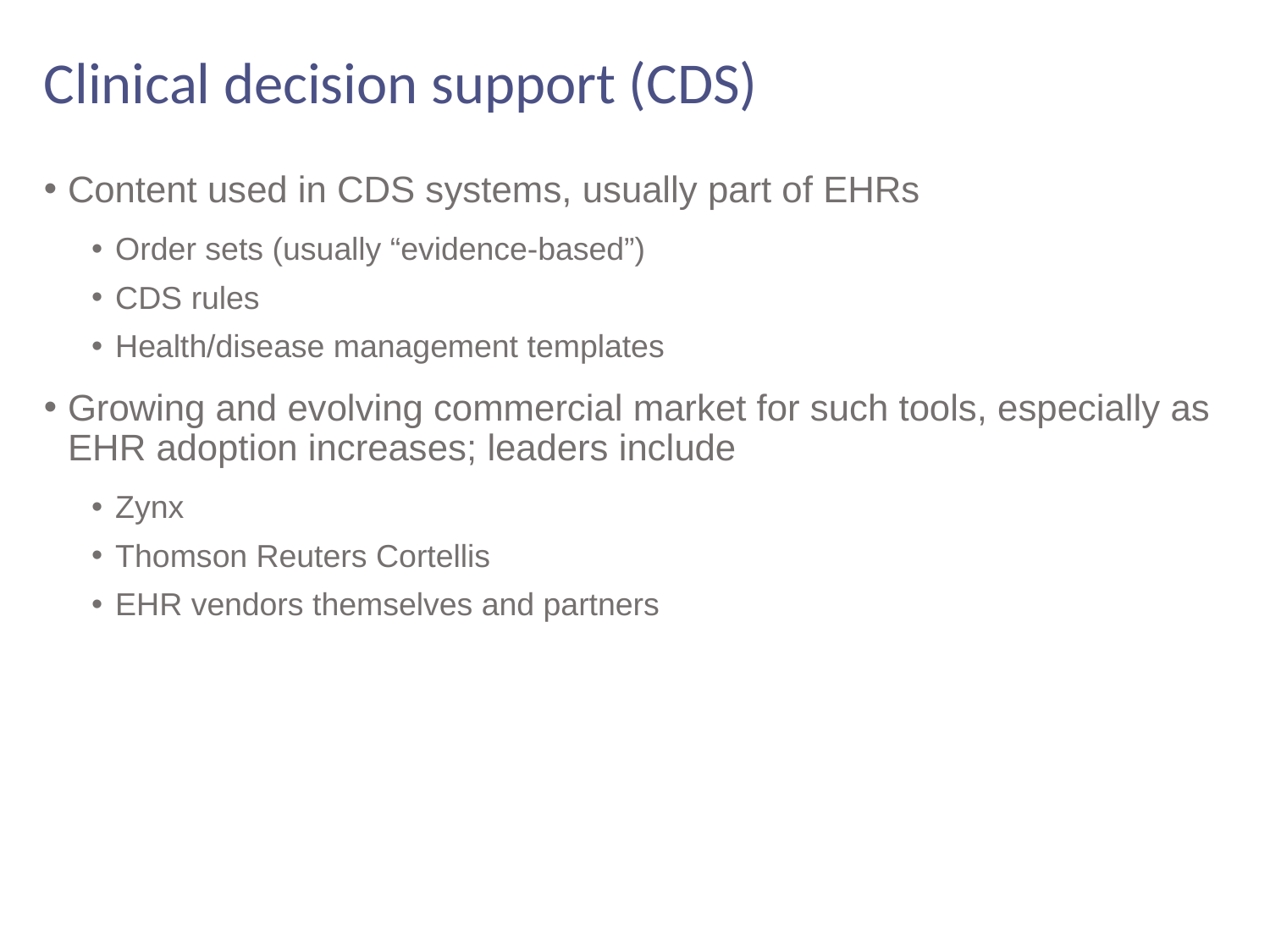

# Clinical decision support (CDS)
Content used in CDS systems, usually part of EHRs
Order sets (usually “evidence-based”)
CDS rules
Health/disease management templates
Growing and evolving commercial market for such tools, especially as EHR adoption increases; leaders include
Zynx
Thomson Reuters Cortellis
EHR vendors themselves and partners